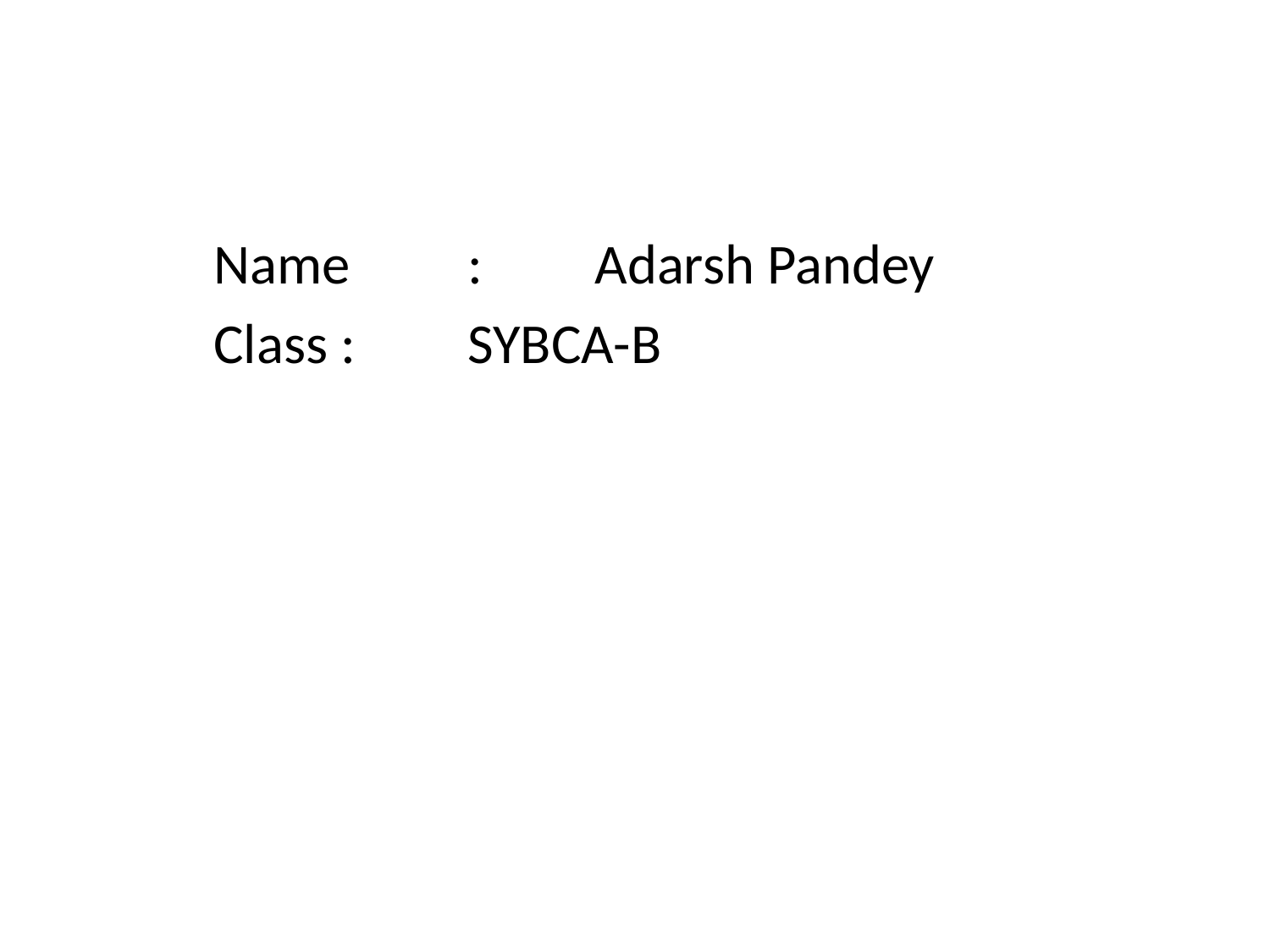

Name	:	Adarsh Pandey
	Class 	:	SYBCA-B